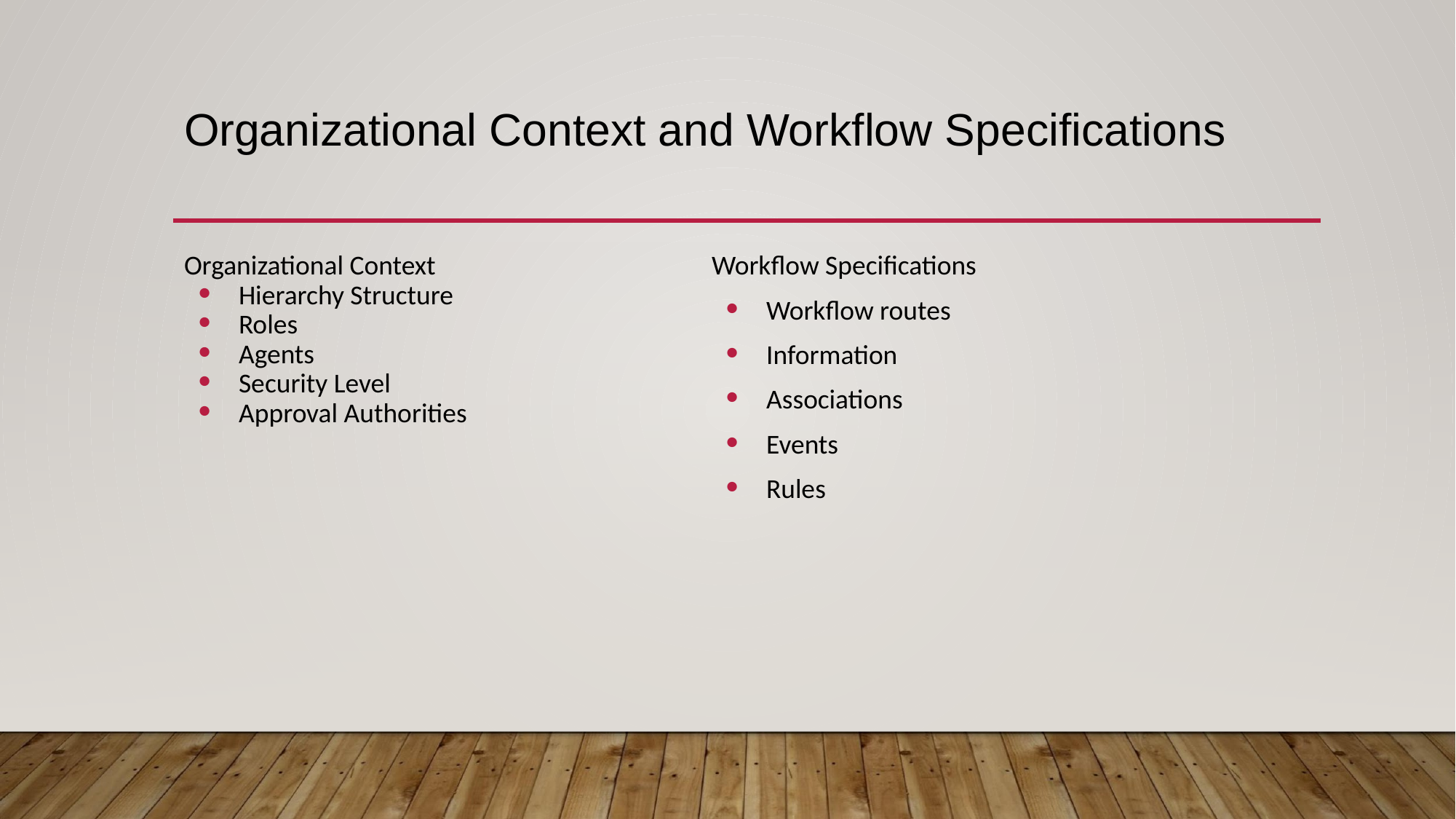

# Organizational Context and Workflow Specifications
Organizational Context
Hierarchy Structure
Roles
Agents
Security Level
Approval Authorities

Workflow Specifications
Workflow routes
Information
Associations
Events
Rules